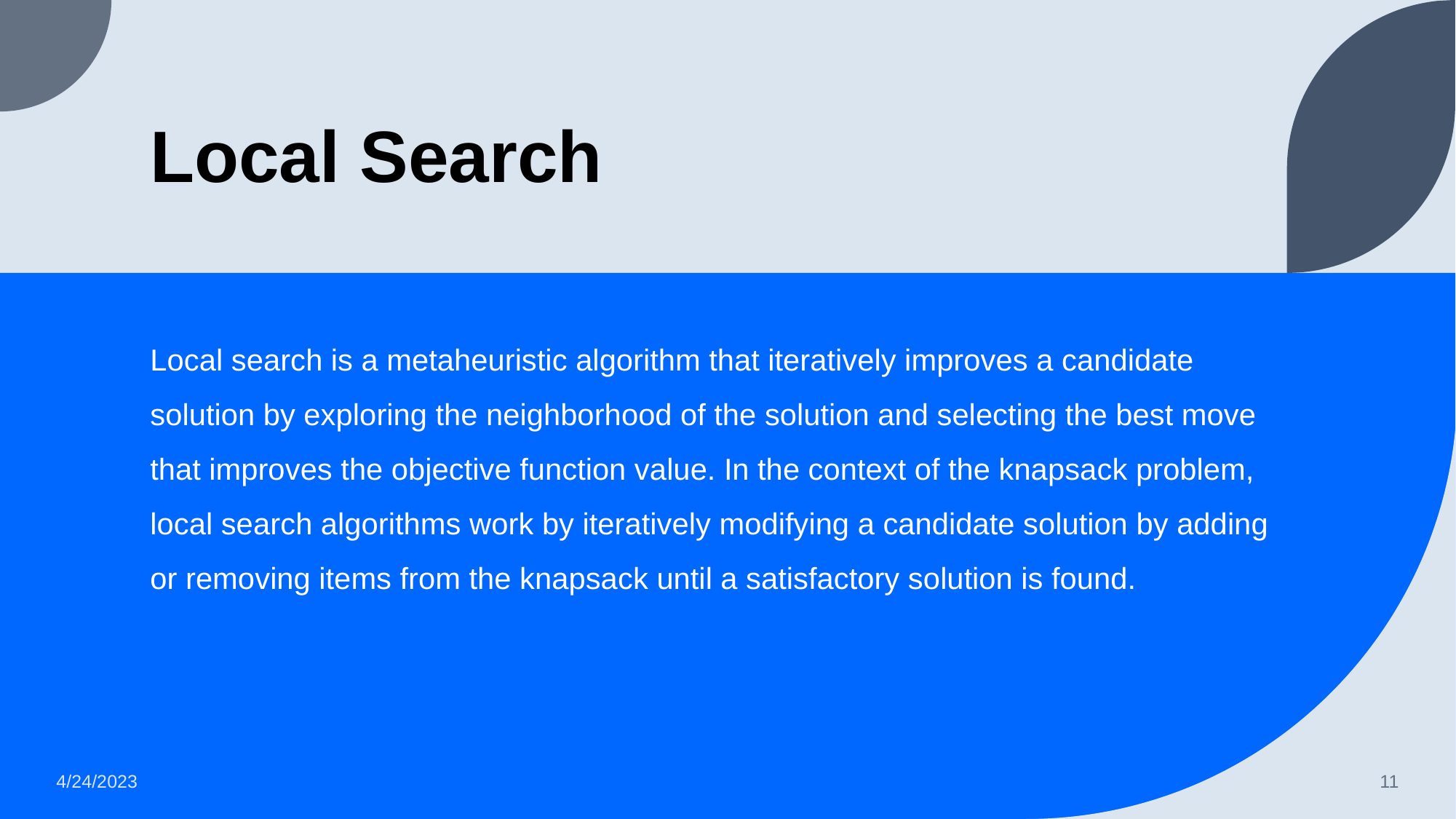

# Local Search
Local search is a metaheuristic algorithm that iteratively improves a candidate solution by exploring the neighborhood of the solution and selecting the best move that improves the objective function value. In the context of the knapsack problem, local search algorithms work by iteratively modifying a candidate solution by adding or removing items from the knapsack until a satisfactory solution is found.

4/24/2023
11